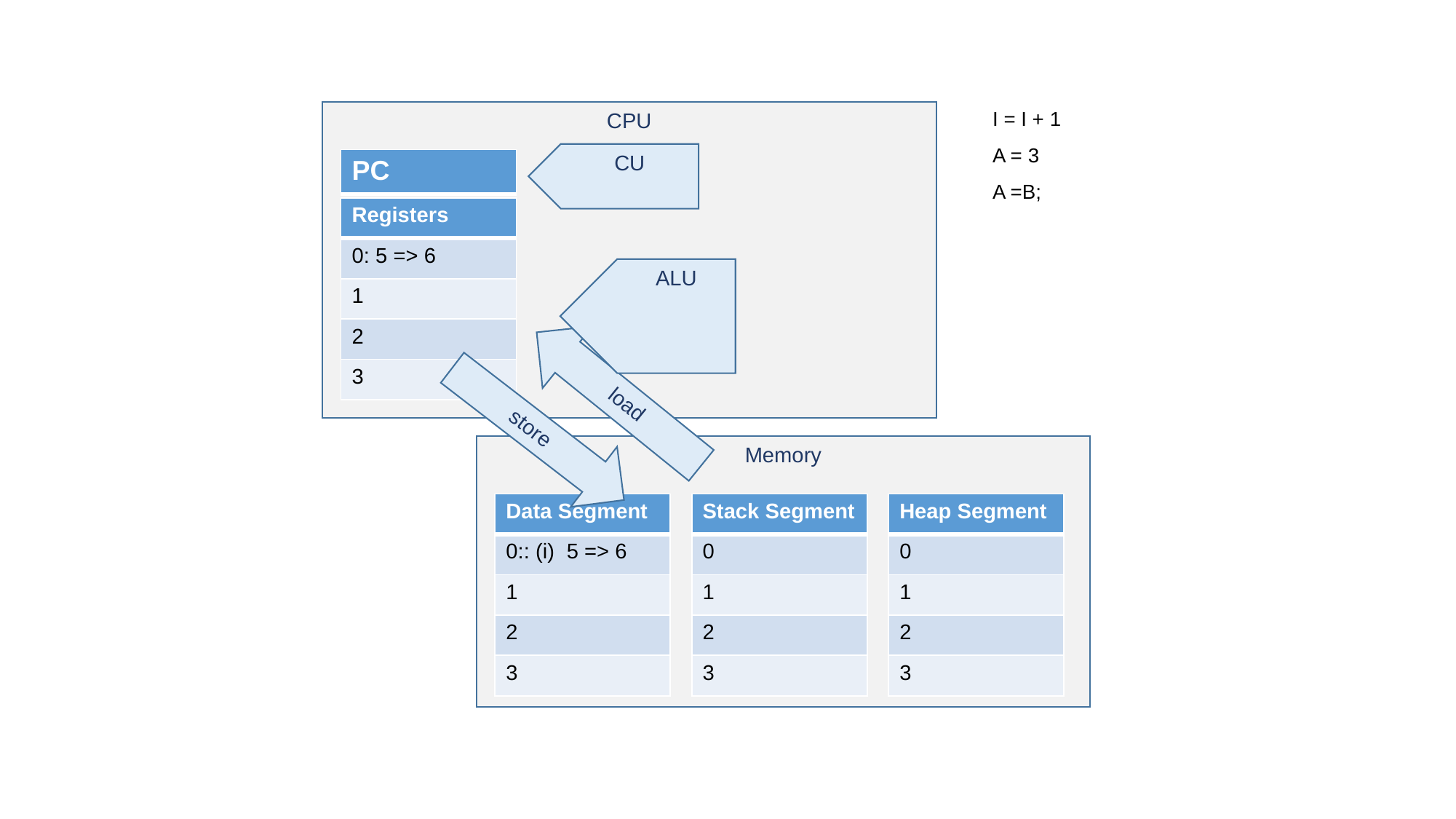

CPU
I = I + 1
A = 3
A =B;
CU
| PC |
| --- |
| Registers |
| --- |
| 0: 5 => 6 |
| 1 |
| 2 |
| 3 |
ALU
load
store
Memory
| Heap Segment |
| --- |
| 0 |
| 1 |
| 2 |
| 3 |
| Stack Segment |
| --- |
| 0 |
| 1 |
| 2 |
| 3 |
| Data Segment |
| --- |
| 0:: (i) 5 => 6 |
| 1 |
| 2 |
| 3 |